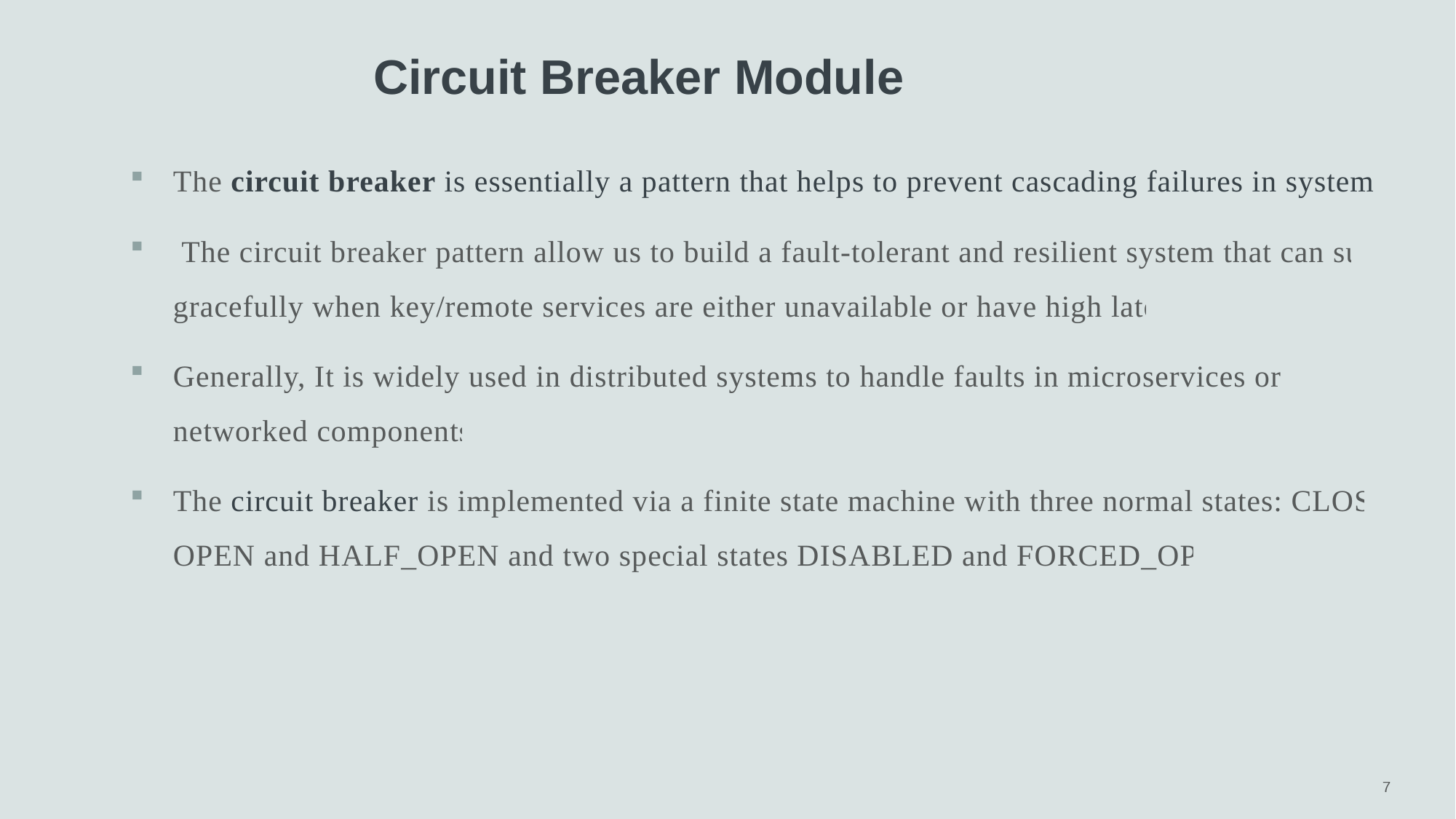

# Circuit Breaker Module
The circuit breaker is essentially a pattern that helps to prevent cascading failures in system
 The circuit breaker pattern allow us to build a fault-tolerant and resilient system that can survive gracefully when key/remote services are either unavailable or have high latency.
Generally, It is widely used in distributed systems to handle faults in microservices or other networked components.
The circuit breaker is implemented via a finite state machine with three normal states: CLOSED, OPEN and HALF_OPEN and two special states DISABLED and FORCED_OPEN.
7